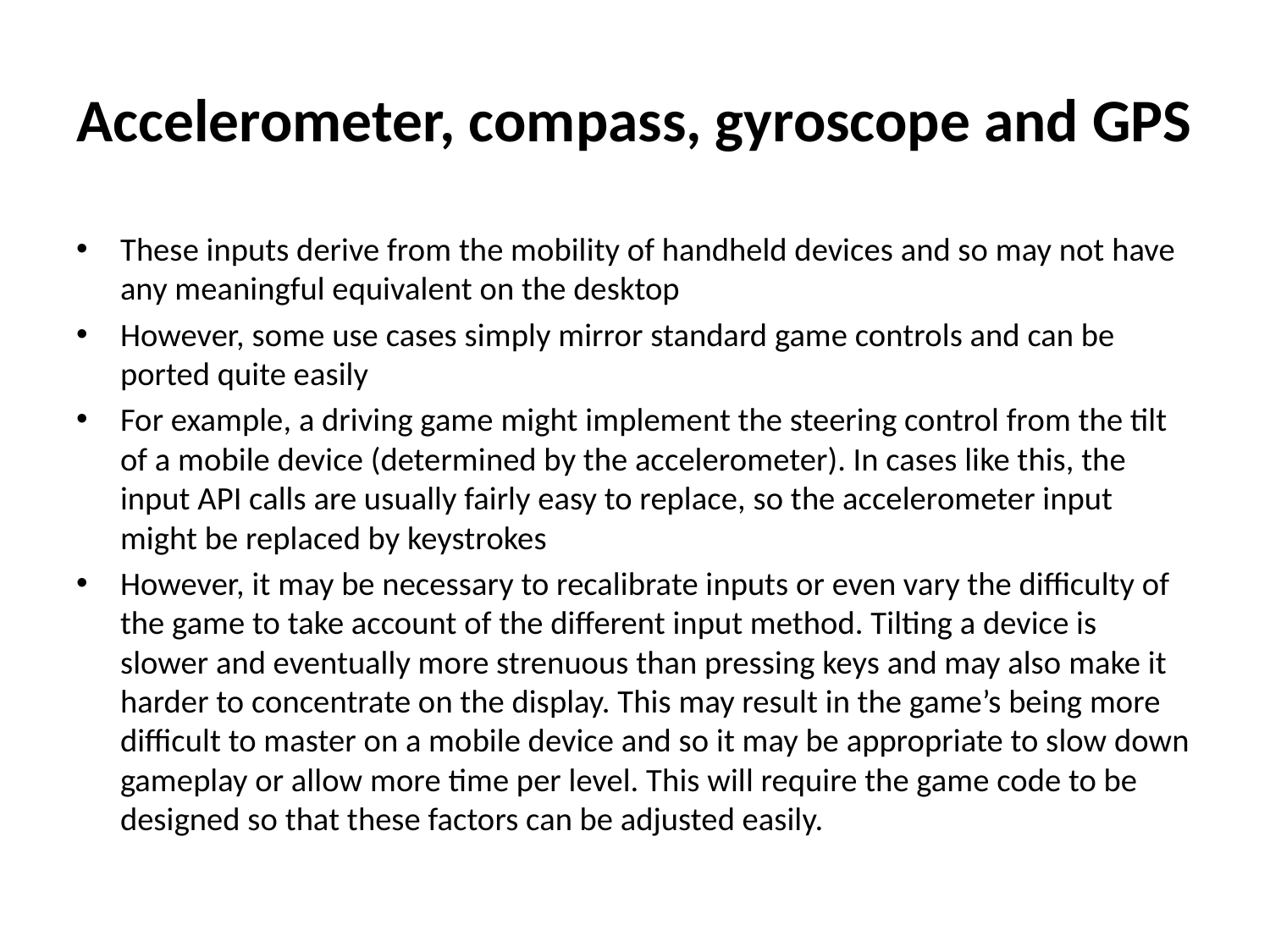

# Accelerometer, compass, gyroscope and GPS
These inputs derive from the mobility of handheld devices and so may not have any meaningful equivalent on the desktop
However, some use cases simply mirror standard game controls and can be ported quite easily
For example, a driving game might implement the steering control from the tilt of a mobile device (determined by the accelerometer). In cases like this, the input API calls are usually fairly easy to replace, so the accelerometer input might be replaced by keystrokes
However, it may be necessary to recalibrate inputs or even vary the difficulty of the game to take account of the different input method. Tilting a device is slower and eventually more strenuous than pressing keys and may also make it harder to concentrate on the display. This may result in the game’s being more difficult to master on a mobile device and so it may be appropriate to slow down gameplay or allow more time per level. This will require the game code to be designed so that these factors can be adjusted easily.